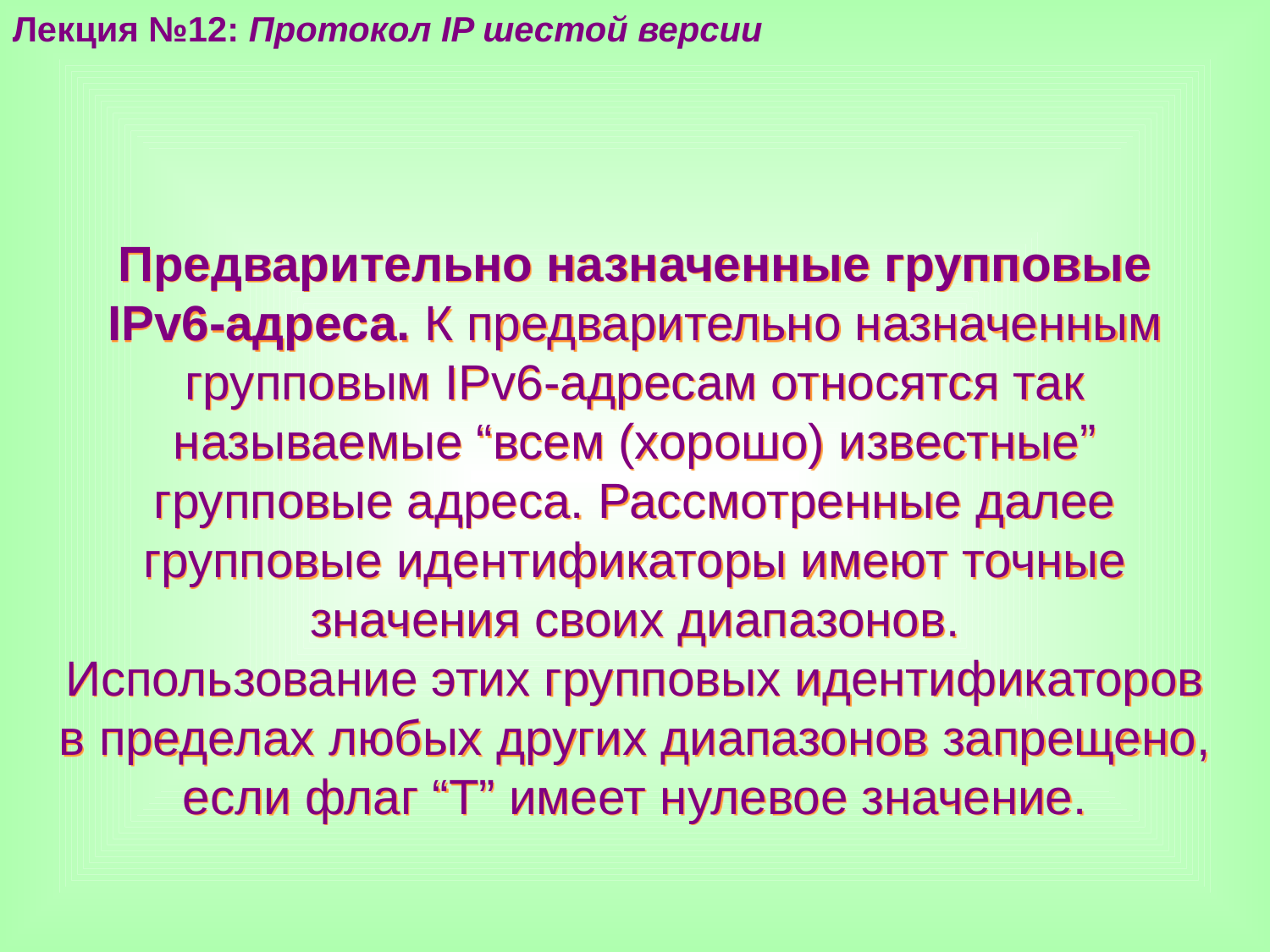

Лекция №12: Протокол IP шестой версии
Предварительно назначенные групповые IPv6-адреса. К предварительно назначенным групповым IPv6-адресам относятся так называемые “всем (хорошо) известные” групповые адреса. Рассмотренные далее групповые идентификаторы имеют точные значения своих диапазонов.
Использование этих групповых идентификаторов в пределах любых других диапазонов запрещено, если флаг “T” имеет нулевое значение.